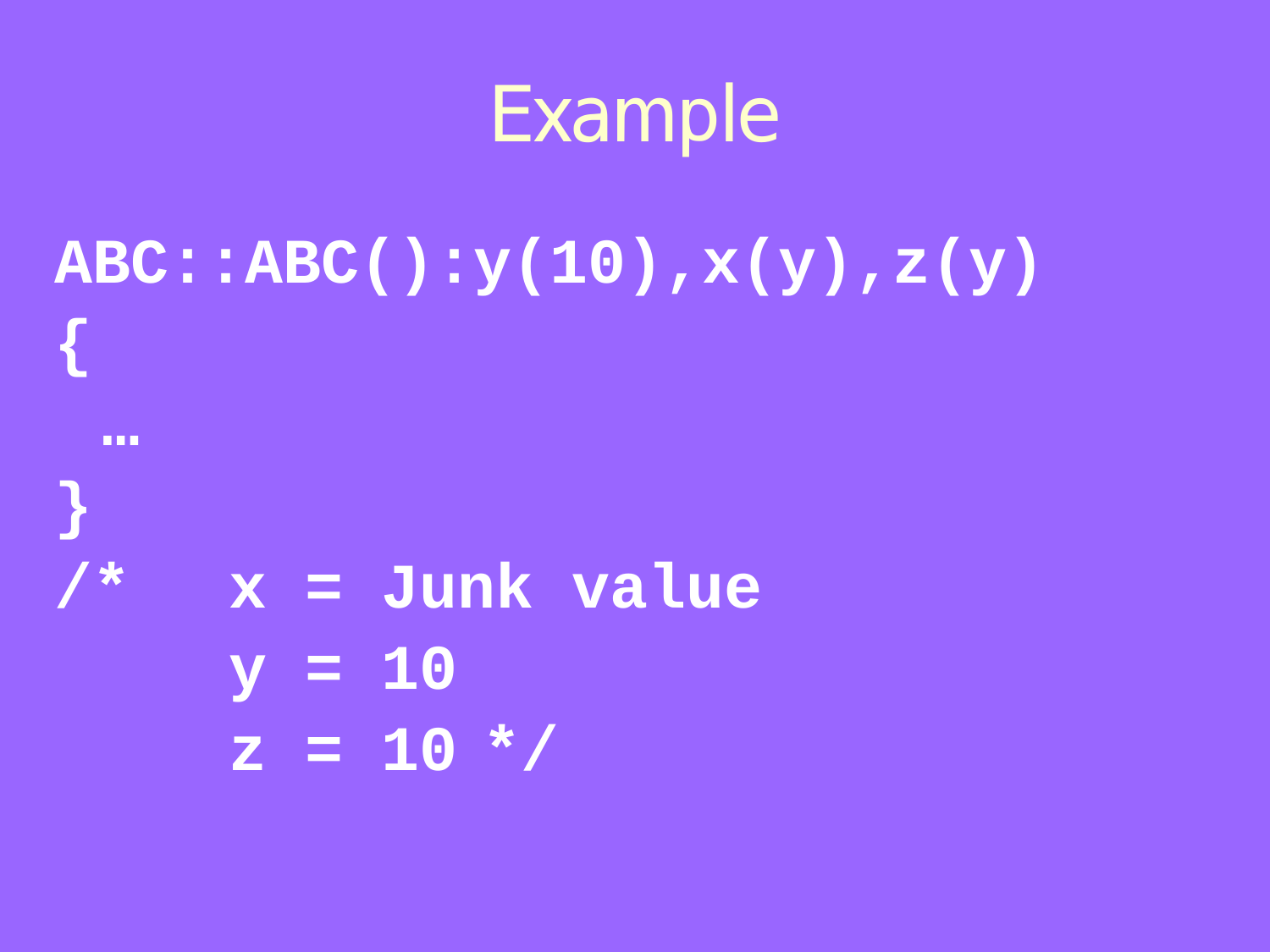

# Example
ABC::ABC():y(10),x(y),z(y)
{
	…
}
/*	x = Junk value
		y = 10
		z = 10	*/